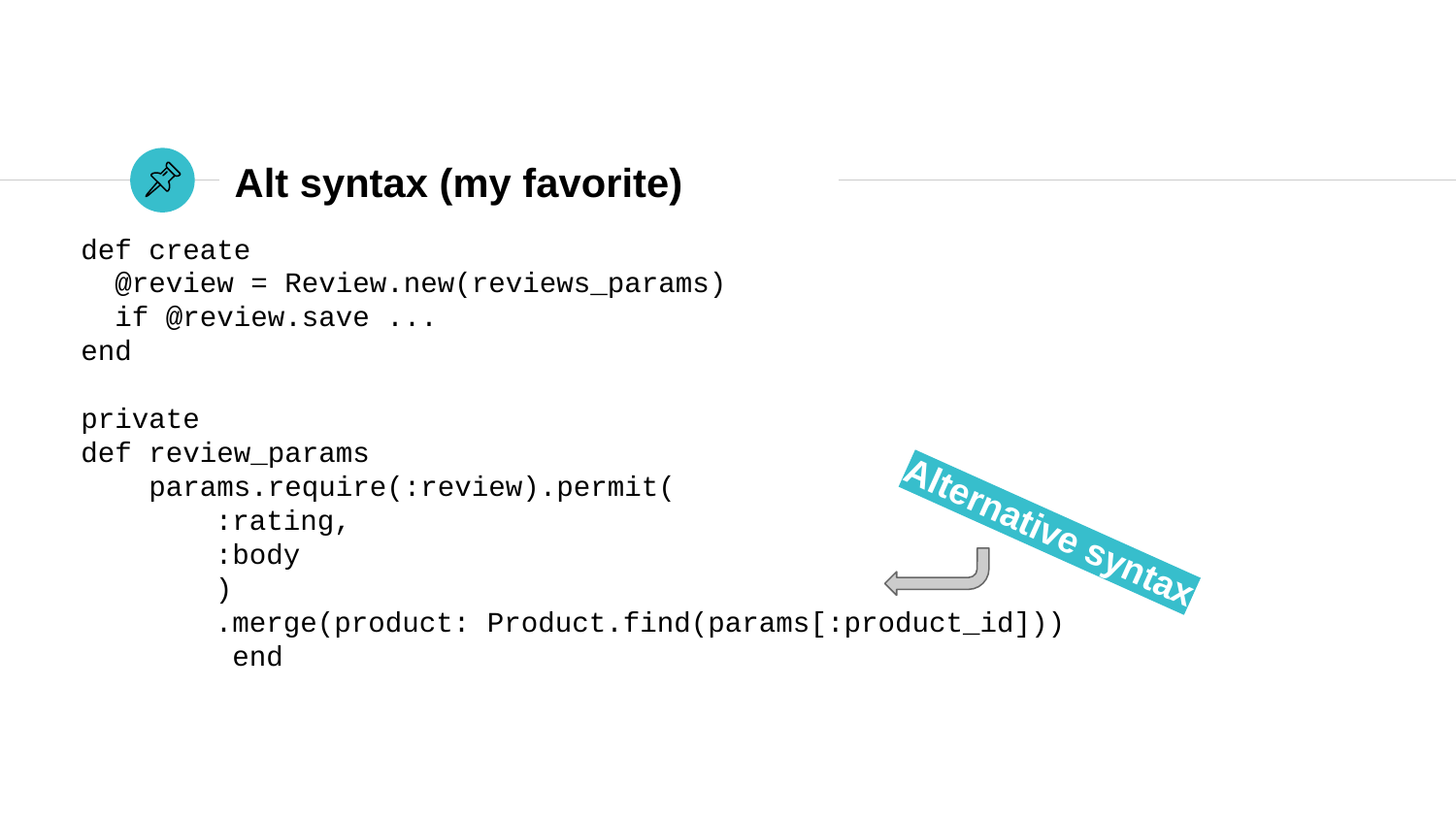

# Alt syntax (my favorite)

def create
  @review = Review.new(reviews_params)
  if @review.save ...
end

private
def review_params
    params.require(:review).permit(
:rating,
:body
)
.merge(product: Product.find(params[:product_id]))
 end

Alternative syntax